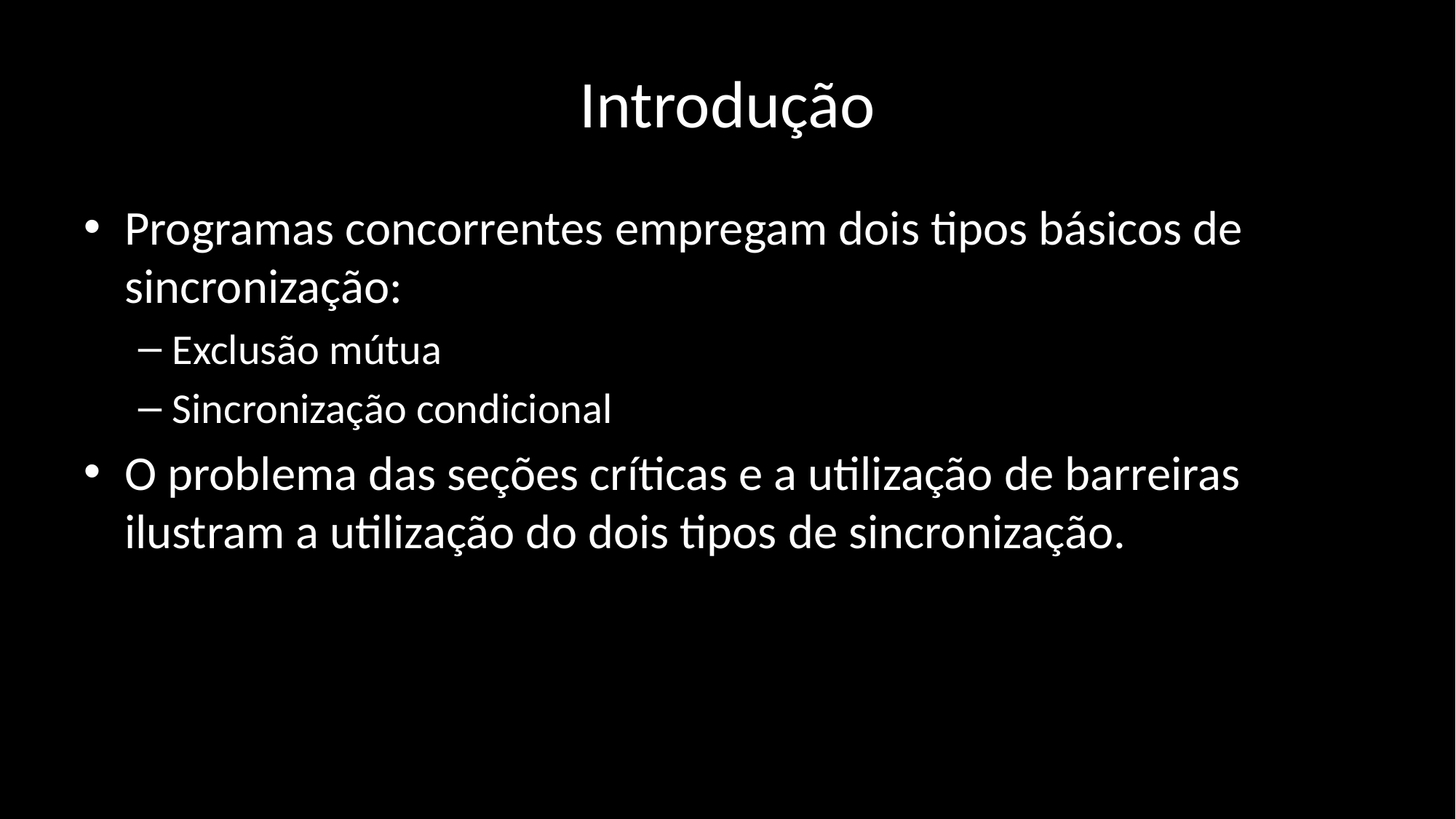

# Introdução
Programas concorrentes empregam dois tipos básicos de sincronização:
Exclusão mútua
Sincronização condicional
O problema das seções críticas e a utilização de barreiras ilustram a utilização do dois tipos de sincronização.